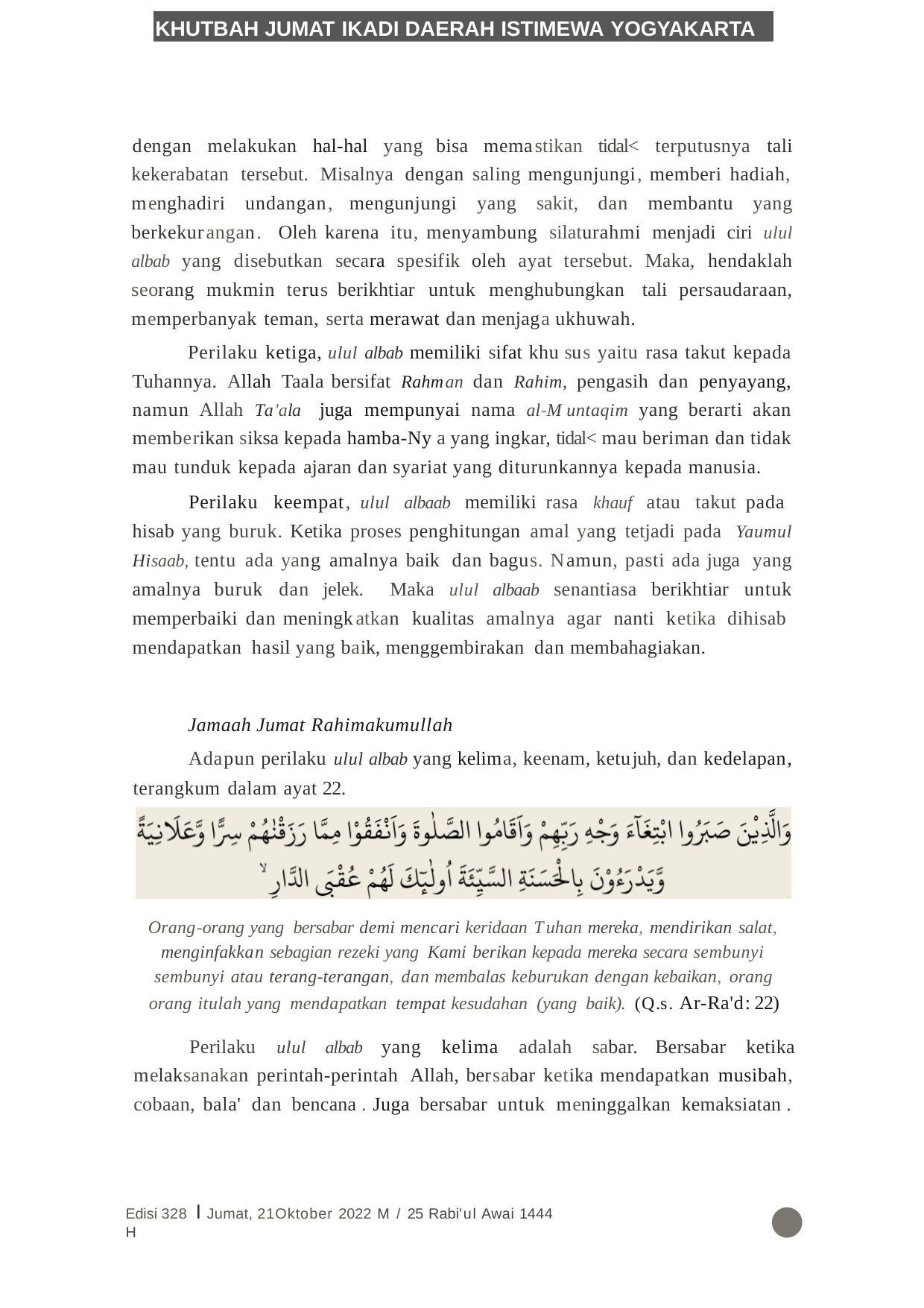

KHUTBAH JUMAT IKADI DAERAH ISTIMEWA YOGYAKARTA
dengan   melakukan   hal-hal   yang  bisa   memastikan   tidal<   terputusnya   tali kekerabatan  tersebut.  Misalnya  dengan saling mengunjungi, memberi hadiah, menghadiri    undangan,   mengunjungi    yang    sakit,    dan    membantu    yang berkekurangan.   Oleh karena  itu, menyambung  silaturahmi  menjadi  ciri  ulul albab  yang  disebutkan  secara  spesifik  oleh  ayat  tersebut.  Maka,  hendaklah seorang  mukmin  terus berikhtiar  untuk  menghubungkan   tali  persaudaraan, memperbanyak teman, serta merawat dan menjaga ukhuwah.
Perilaku ketiga, ulul albab memiliki sifat khu sus yaitu rasa takut kepada Tuhannya.  Allah  Taala bersifat  Rahman  dan  Rahim,  pengasih  dan  penyayang, namun  Allah  Ta'ala    juga  mempunyai  nama  al-M untaqim  yang  berarti  akan memberikan siksa kepada hamba-Ny a yang ingkar, tidal< mau beriman dan tidak mau tunduk kepada ajaran dan syariat yang diturunkannya kepada manusia.
Perilaku  keempat, ulul  albaab  memiliki rasa  khauf  atau  takut pada  hisab yang buruk. Ketika proses penghitungan amal yang tetjadi pada  Yaumul Hisaab, tentu ada yang amalnya baik  dan bagus. Namun, pasti ada juga  yang amalnya buruk dan jelek.  Maka ulul albaab senantiasa berikhtiar untuk memperbaiki dan meningkatkan  kualitas  amalnya  agar  nanti  ketika  dihisab  mendapatkan  hasil yang baik, menggembirakan  dan membahagiakan.

Jamaah Jumat Rahimakumullah
Adapun perilaku ulul albab yang kelima, keenam, ketujuh, dan kedelapan, terangkum dalam ayat 22.

Orang-orang yang  bersabar demi mencari keridaan Tuhan mereka, mendirikan salat, menginfakkan sebagian rezeki yang  Kami berikan kepada mereka secara sembunyi­ sembunyi atau terang-terangan, dan membalas keburukan dengan kebaikan, orang­ orang itulah yang  mendapatkan  tempat kesudahan  (yang  baik).  (Q.s. Ar-Ra'd:22)
Perilaku    ulul    albab    yang    kelima    adalah    sabar.   Bersabar    ketika melaksanakan perintah-perintah  Allah, bersabar ketika mendapatkan musibah, cobaan, bala'  dan  bencana . Juga  bersabar  untuk  meninggalkan  kemaksiatan .

•
Edisi 328  I Jumat, 21Oktober 2022 M / 25 Rabi'ul Awai 1444 H